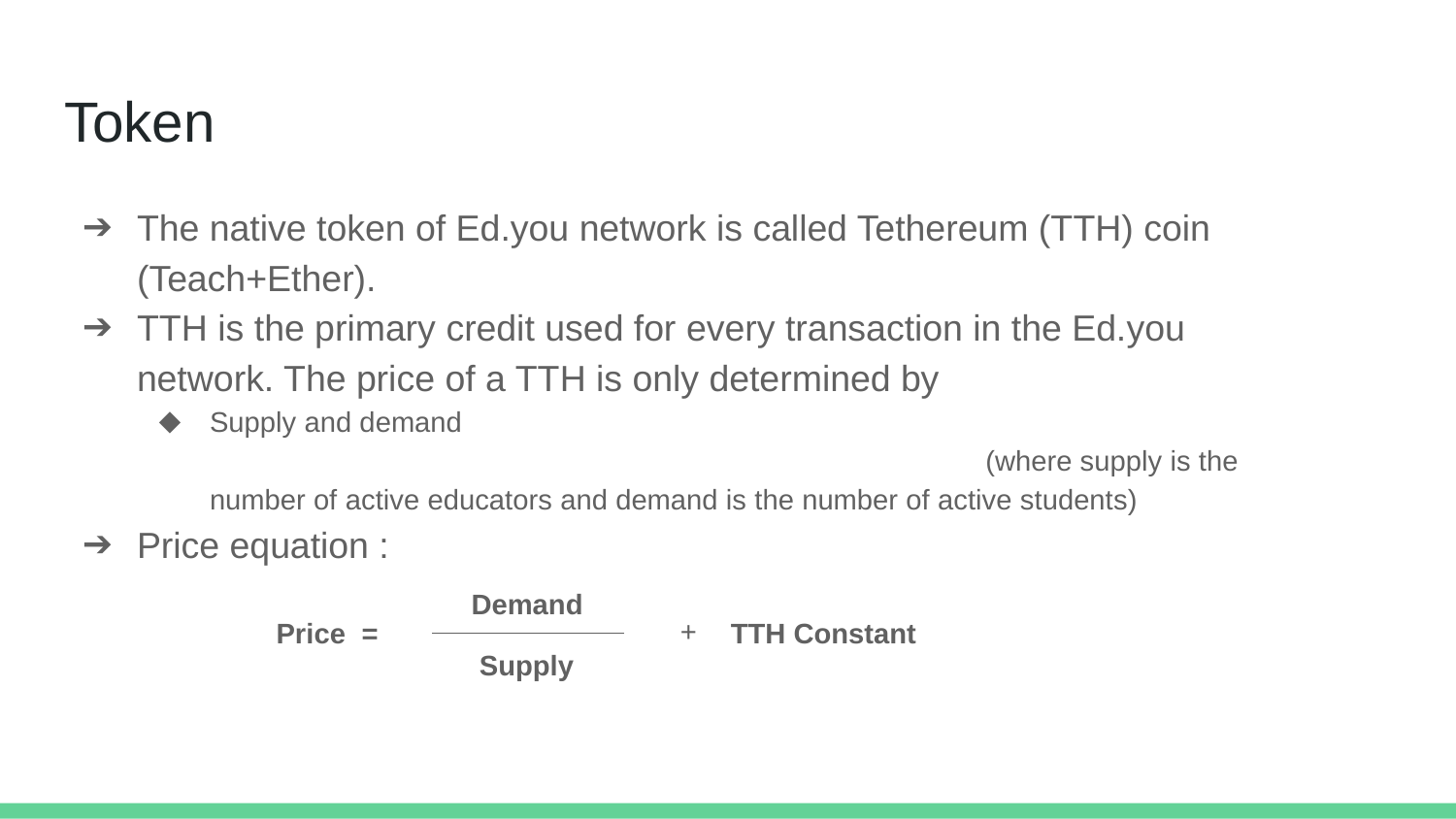

# Token
The native token of Ed.you network is called Tethereum (TTH) coin (Teach+Ether).
TTH is the primary credit used for every transaction in the Ed.you network. The price of a TTH is only determined by
Supply and demand 											      (where supply is the number of active educators and demand is the number of active students)
Price equation :

       Demand
Price  =
TTH Constant
        Supply